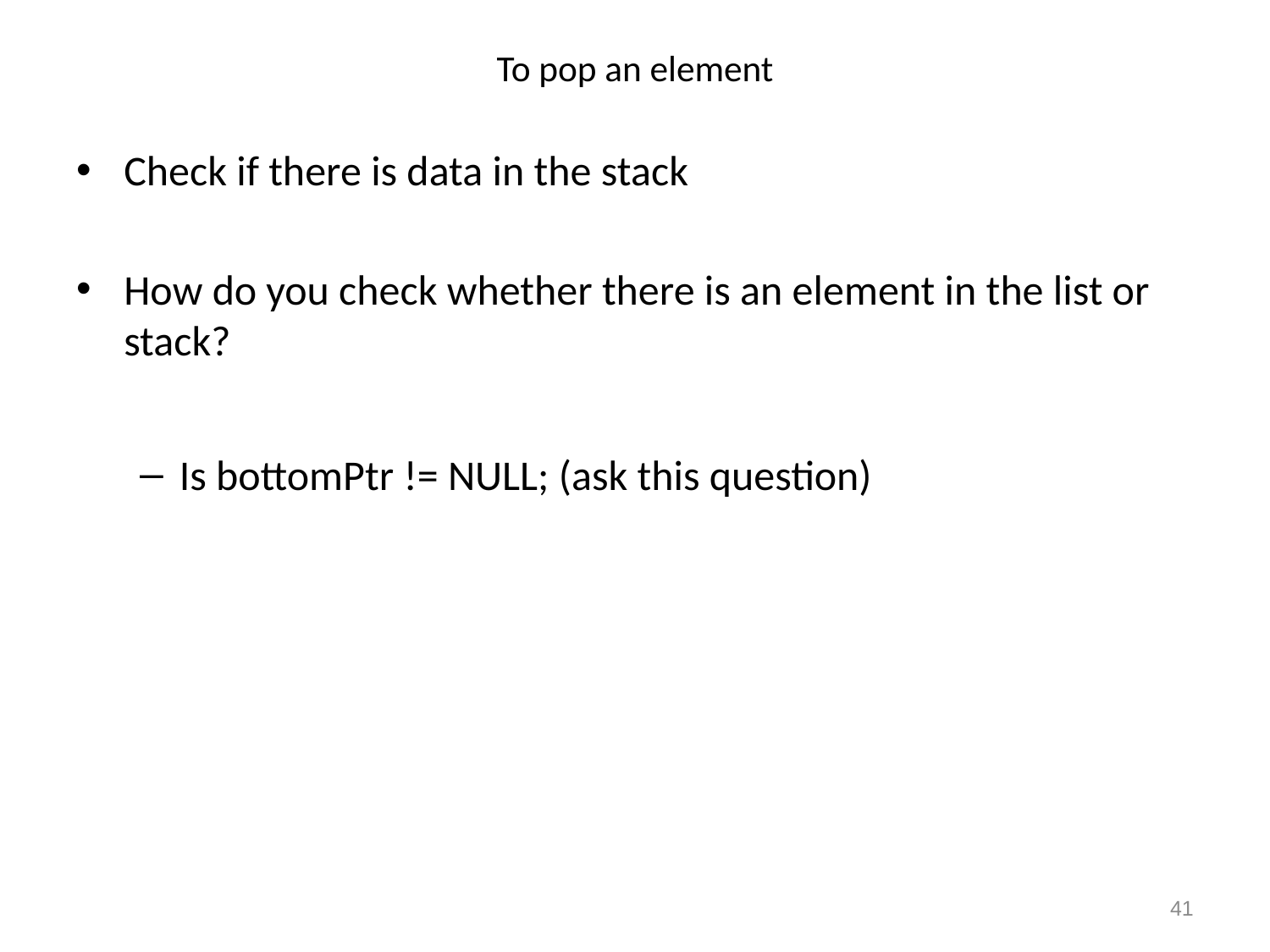

# To pop an element
Check if there is data in the stack

How do you check whether there is an element in the list or stack?

Is bottomPtr != NULL; (ask this question)
41